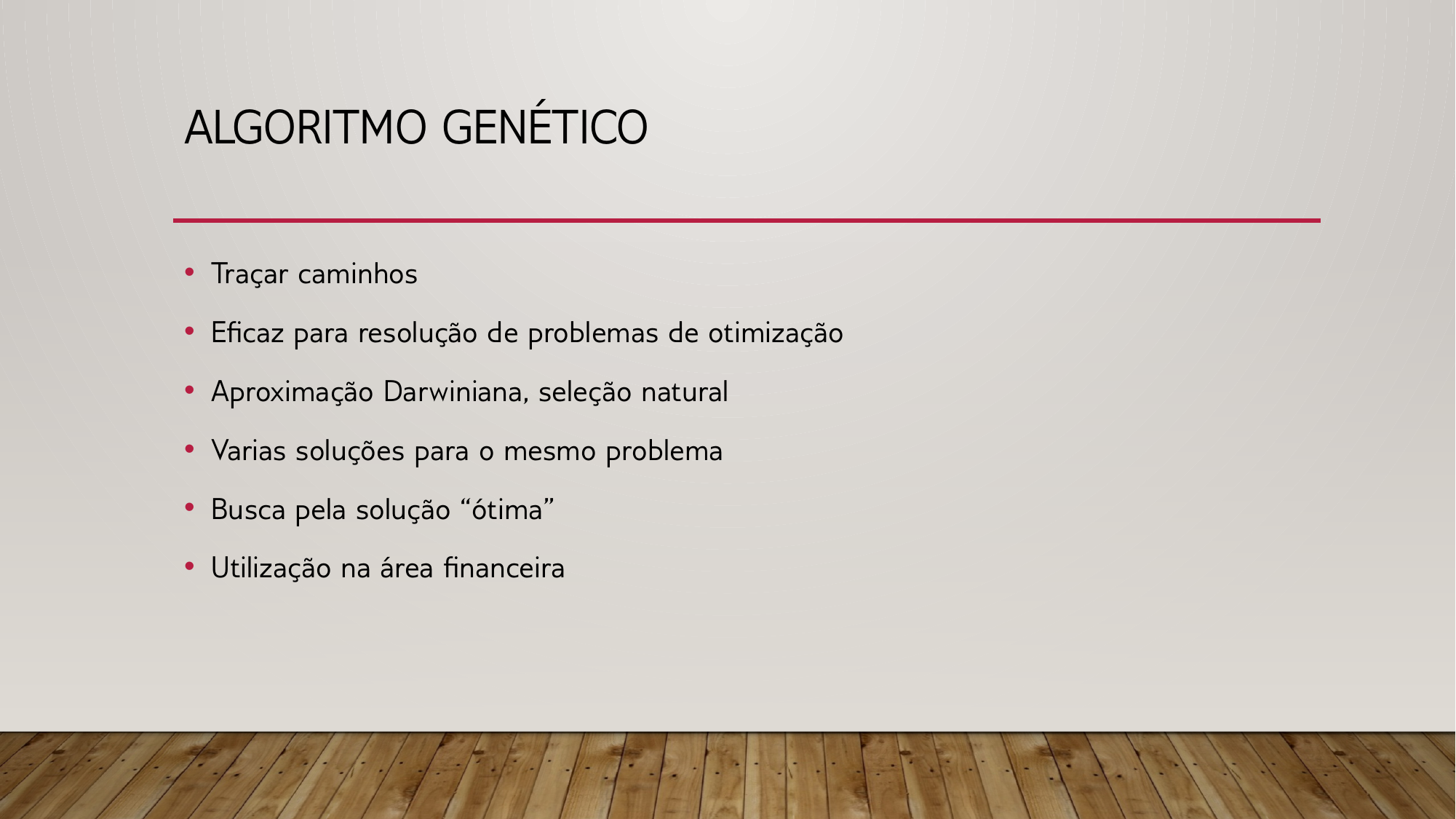

# Algoritmo genético
Traçar caminhos
Eficaz para resolução de problemas de otimização
Aproximação Darwiniana, seleção natural
Varias soluções para o mesmo problema
Busca pela solução “ótima”
Utilização na área financeira